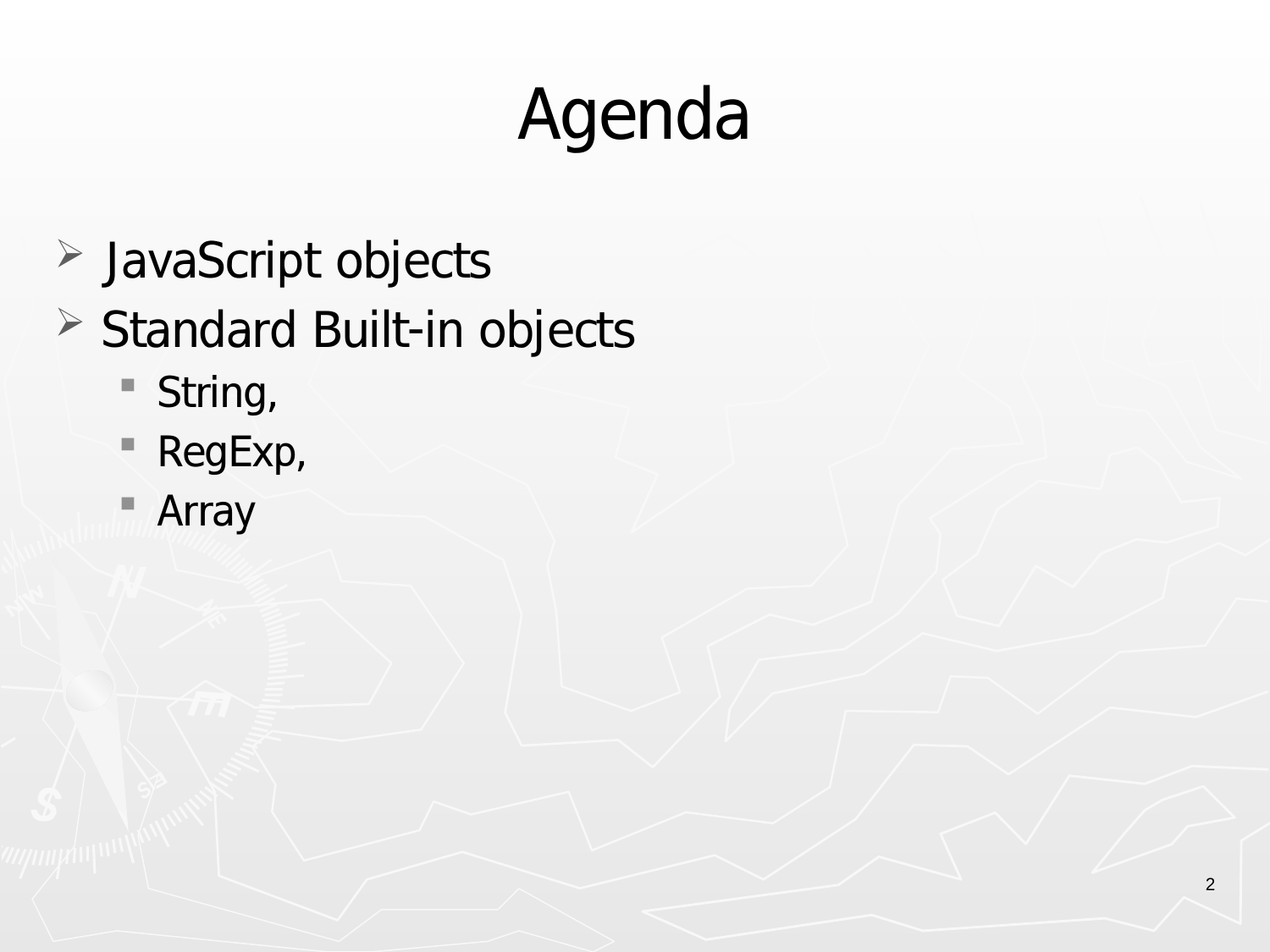

# Agenda
JavaScript objects
Standard Built-in objects
String,
RegExp,
Array
2